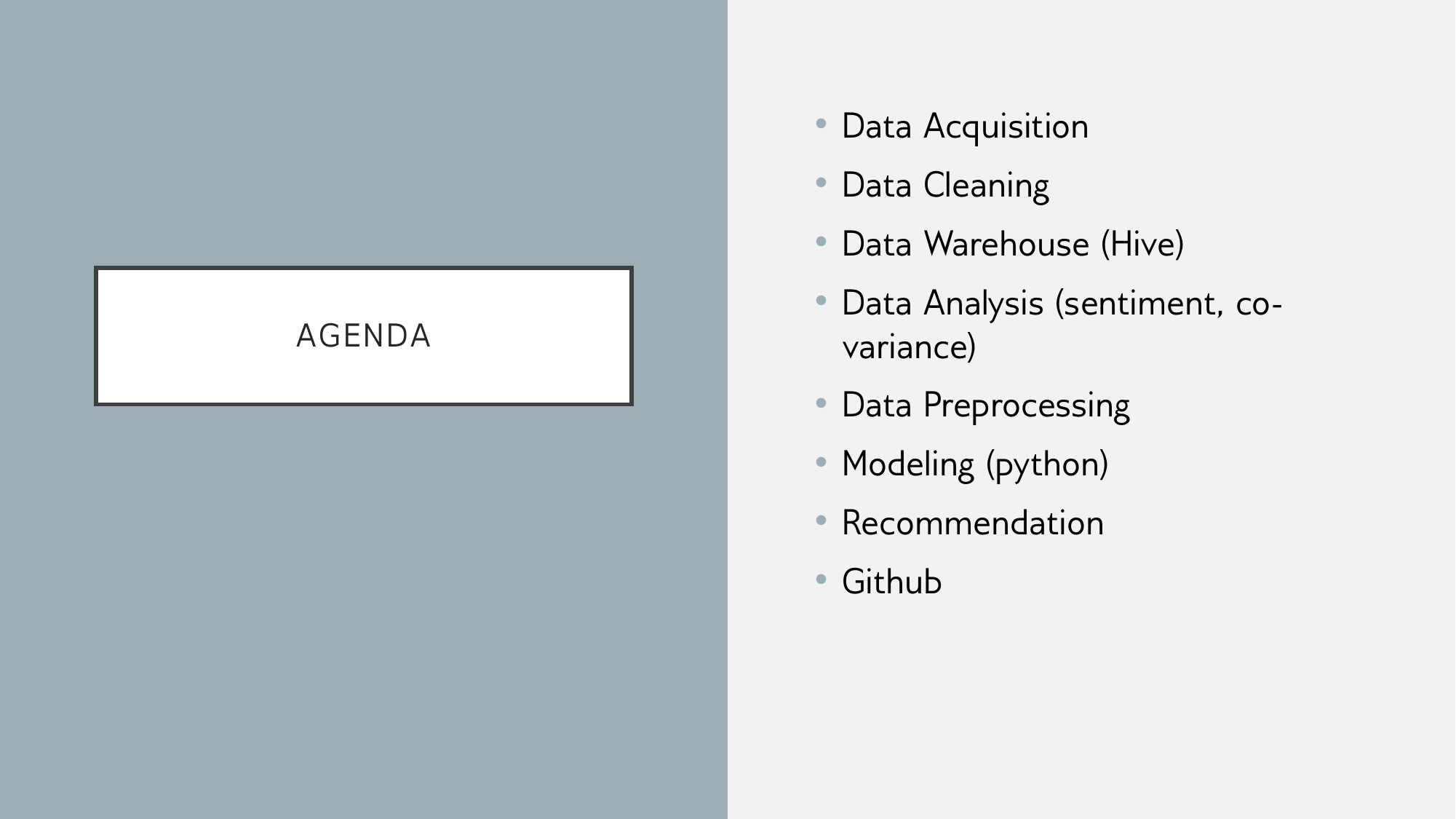

Data Acquisition
Data Cleaning
Data Warehouse (Hive)
Data Analysis (sentiment, co-variance)
Data Preprocessing
Modeling (python)
Recommendation
Github

# Agenda